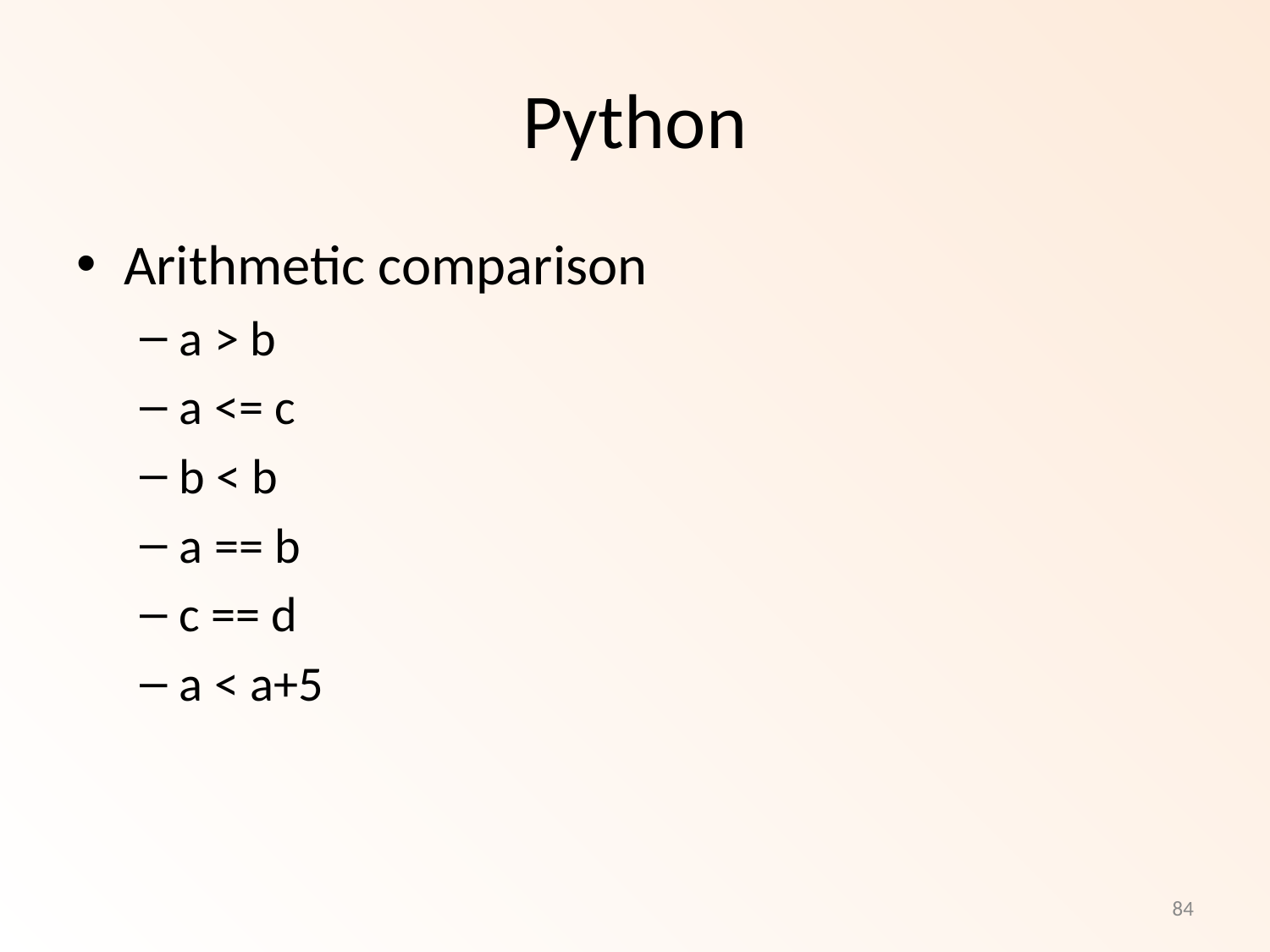

# Python
Arithmetic comparison
a > b
a <= c
b < b
a == b
c == d
a < a+5
84